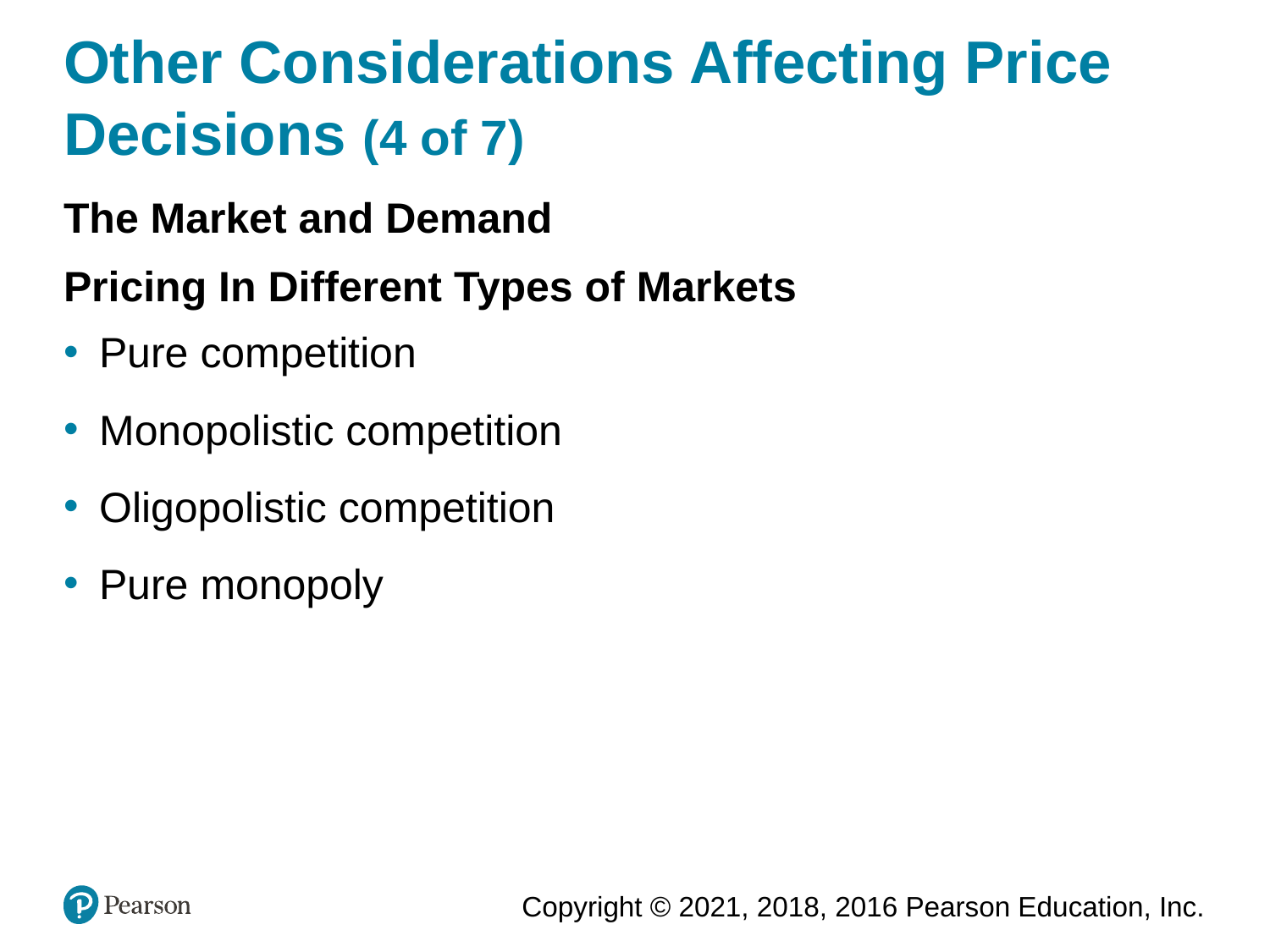

# Other Considerations Affecting Price Decisions (4 of 7)
The Market and Demand
Pricing In Different Types of Markets
Pure competition
Monopolistic competition
Oligopolistic competition
Pure monopoly